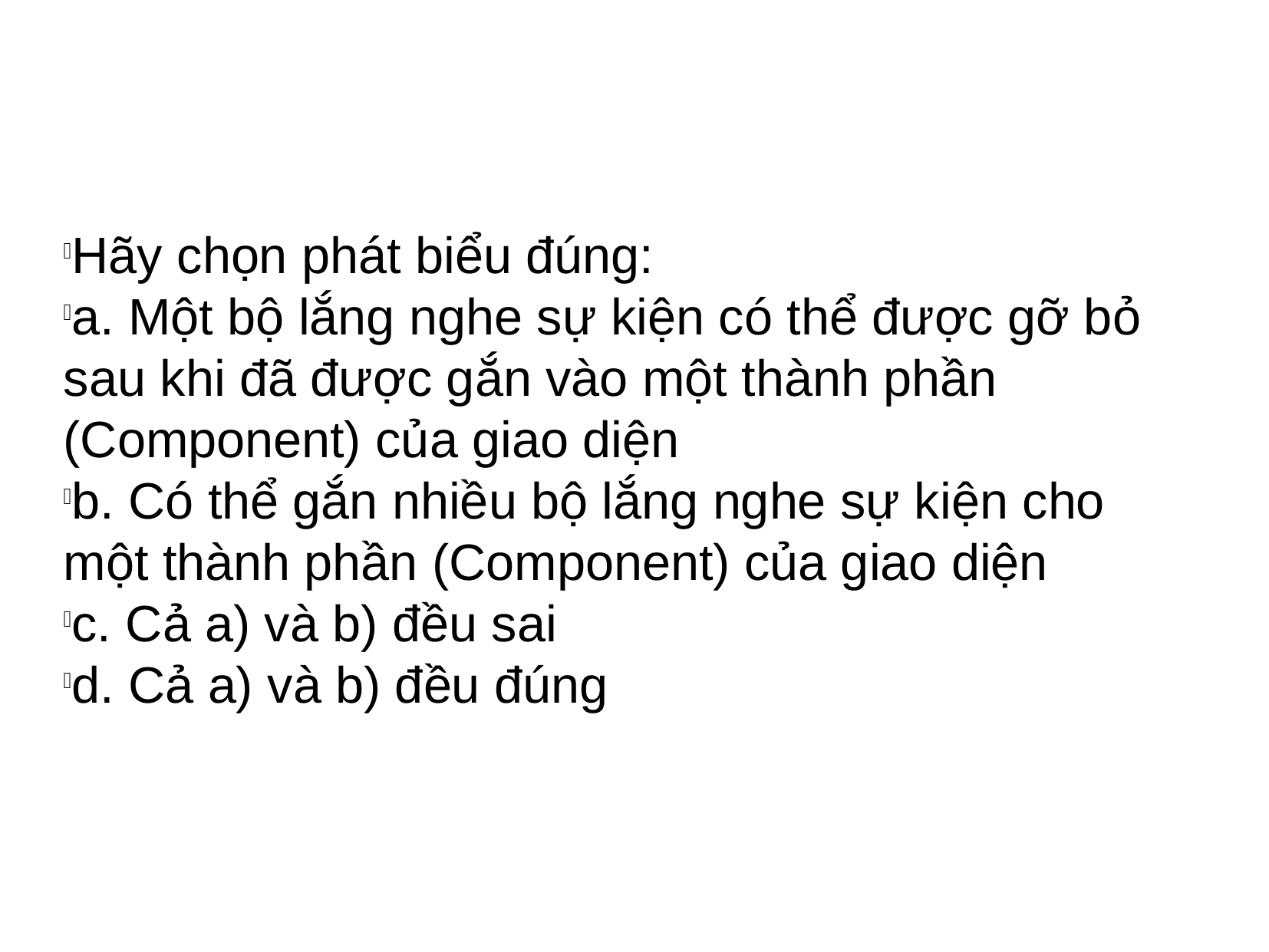

Hãy chọn phát biểu đúng:
a. Một bộ lắng nghe sự kiện có thể được gỡ bỏ sau khi đã được gắn vào một thành phần (Component) của giao diện
b. Có thể gắn nhiều bộ lắng nghe sự kiện cho một thành phần (Component) của giao diện
c. Cả a) và b) đều sai
d. Cả a) và b) đều đúng